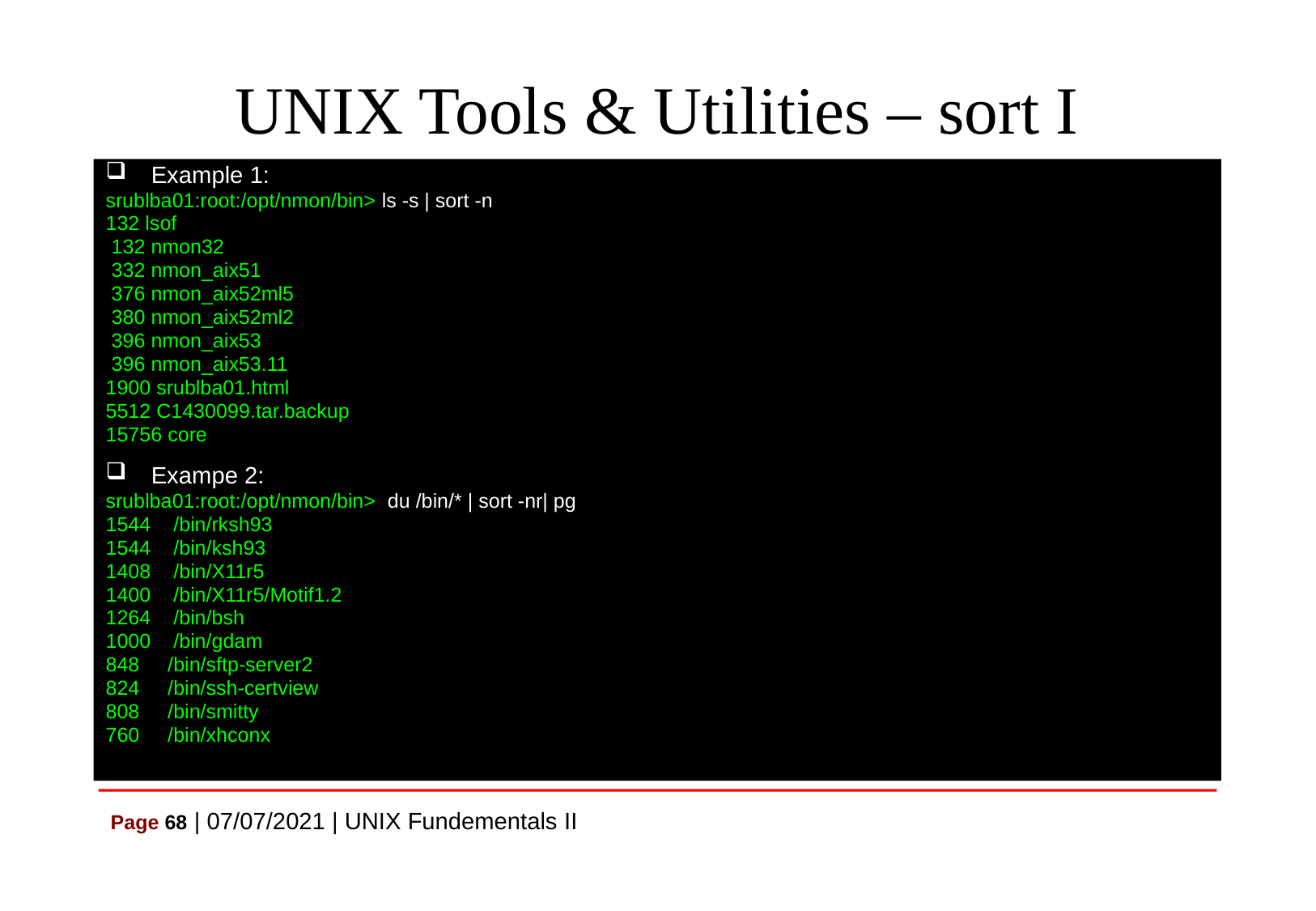

# UNIX Tools & Utilities – sort I
Example 1:
srublba01:root:/opt/nmon/bin> ls -s | sort -n
132 lsof
 132 nmon32
 332 nmon_aix51
 376 nmon_aix52ml5
 380 nmon_aix52ml2
 396 nmon_aix53
 396 nmon_aix53.11
1900 srublba01.html
5512 C1430099.tar.backup
15756 core

Exampe 2:
srublba01:root:/opt/nmon/bin>  du /bin/* | sort -nr| pg
1544    /bin/rksh93
1544    /bin/ksh93
1408    /bin/X11r5
1400    /bin/X11r5/Motif1.2
1264    /bin/bsh
1000    /bin/gdam
848     /bin/sftp-server2
824     /bin/ssh-certview
808     /bin/smitty
760     /bin/xhconx
Page 68 | 07/07/2021 | UNIX Fundementals II